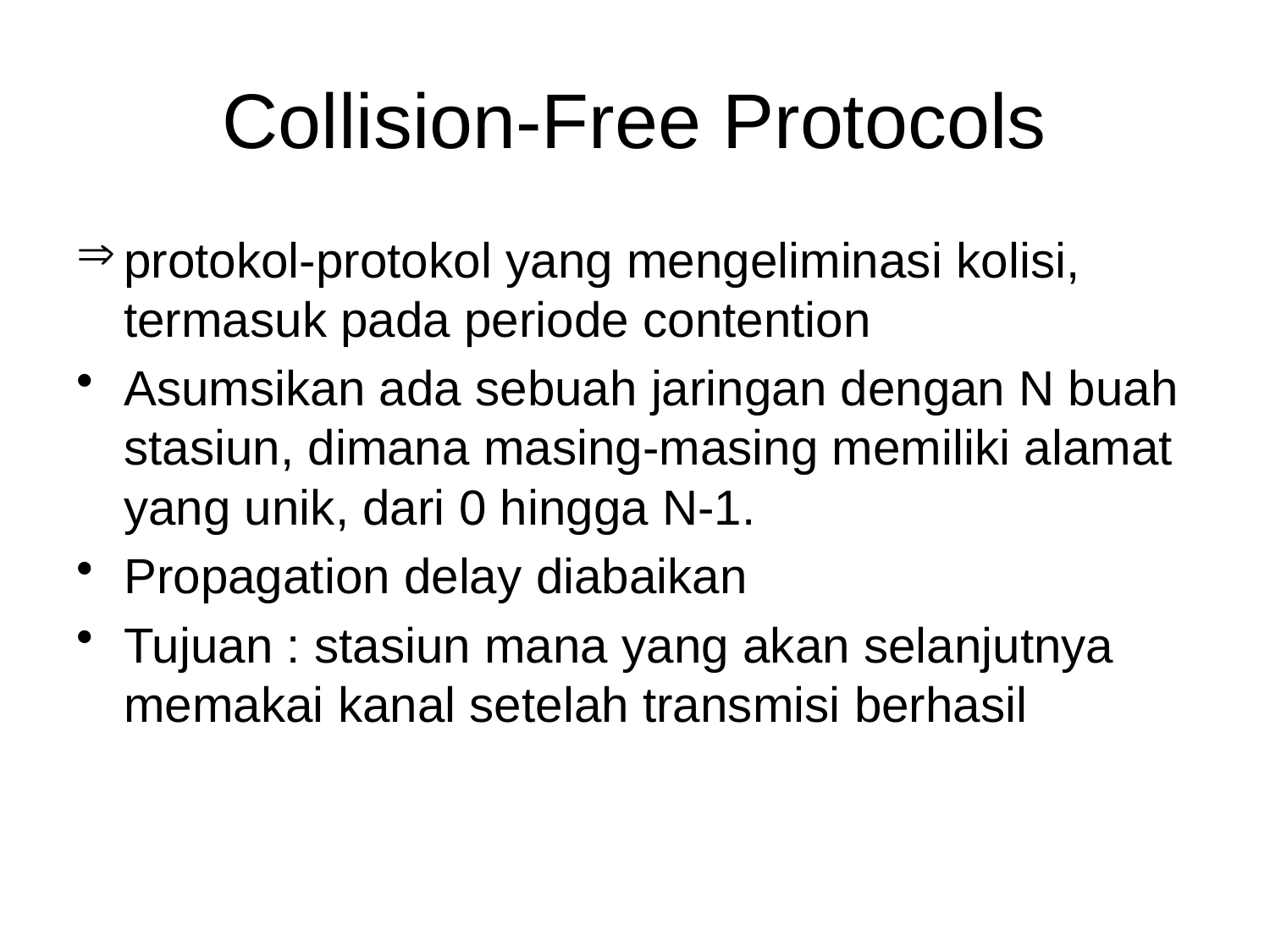

# Collision-Free Protocols
protokol-protokol yang mengeliminasi kolisi, termasuk pada periode contention
Asumsikan ada sebuah jaringan dengan N buah stasiun, dimana masing-masing memiliki alamat yang unik, dari 0 hingga N-1.
Propagation delay diabaikan
Tujuan : stasiun mana yang akan selanjutnya memakai kanal setelah transmisi berhasil